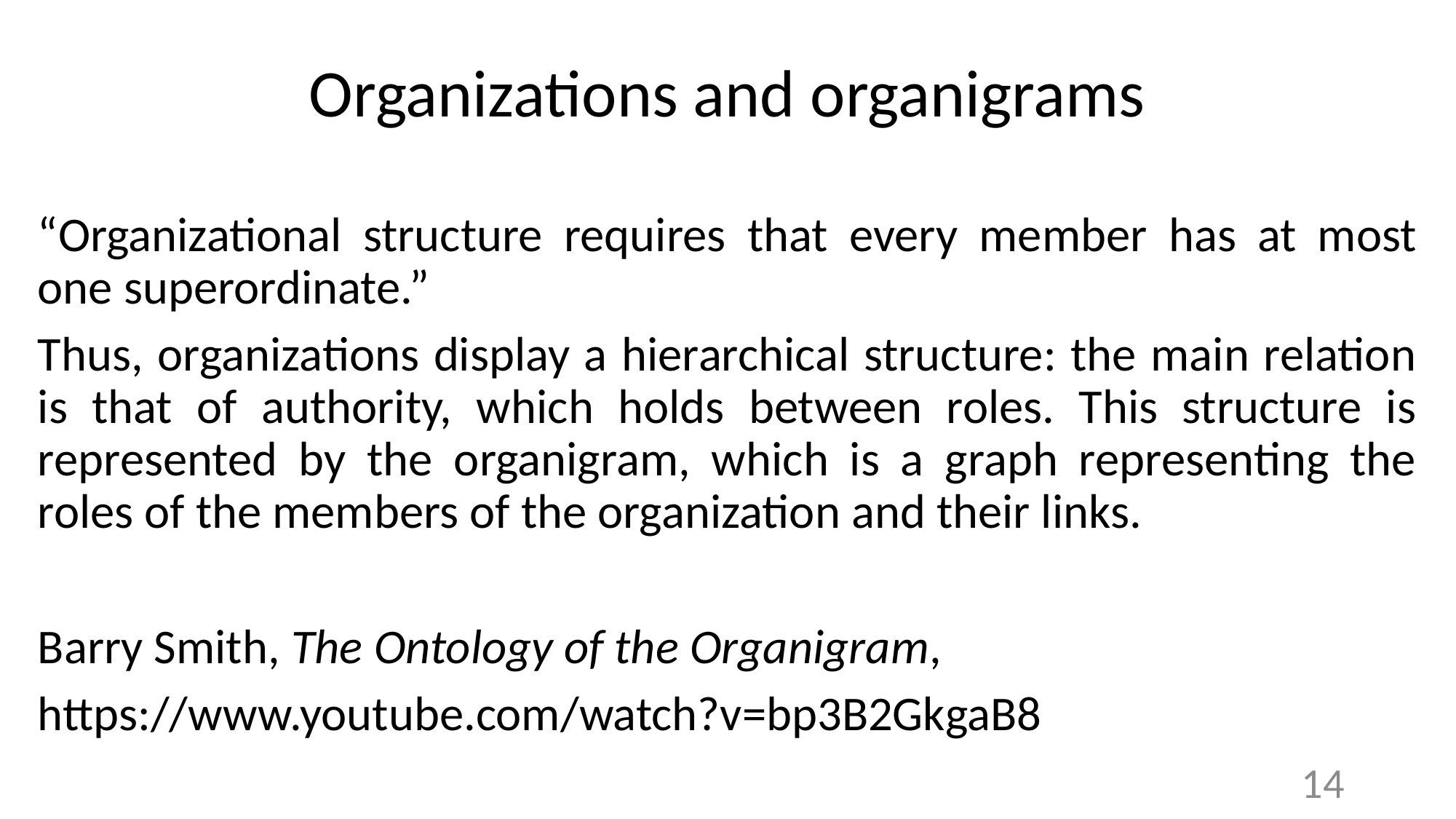

# Organizations and organigrams

“Organizational structure requires that every member has at most one superordinate.”
Thus, organizations display a hierarchical structure: the main relation is that of authority, which holds between roles. This structure is represented by the organigram, which is a graph representing the roles of the members of the organization and their links.

Barry Smith, The Ontology of the Organigram,
https://www.youtube.com/watch?v=bp3B2GkgaB8
14